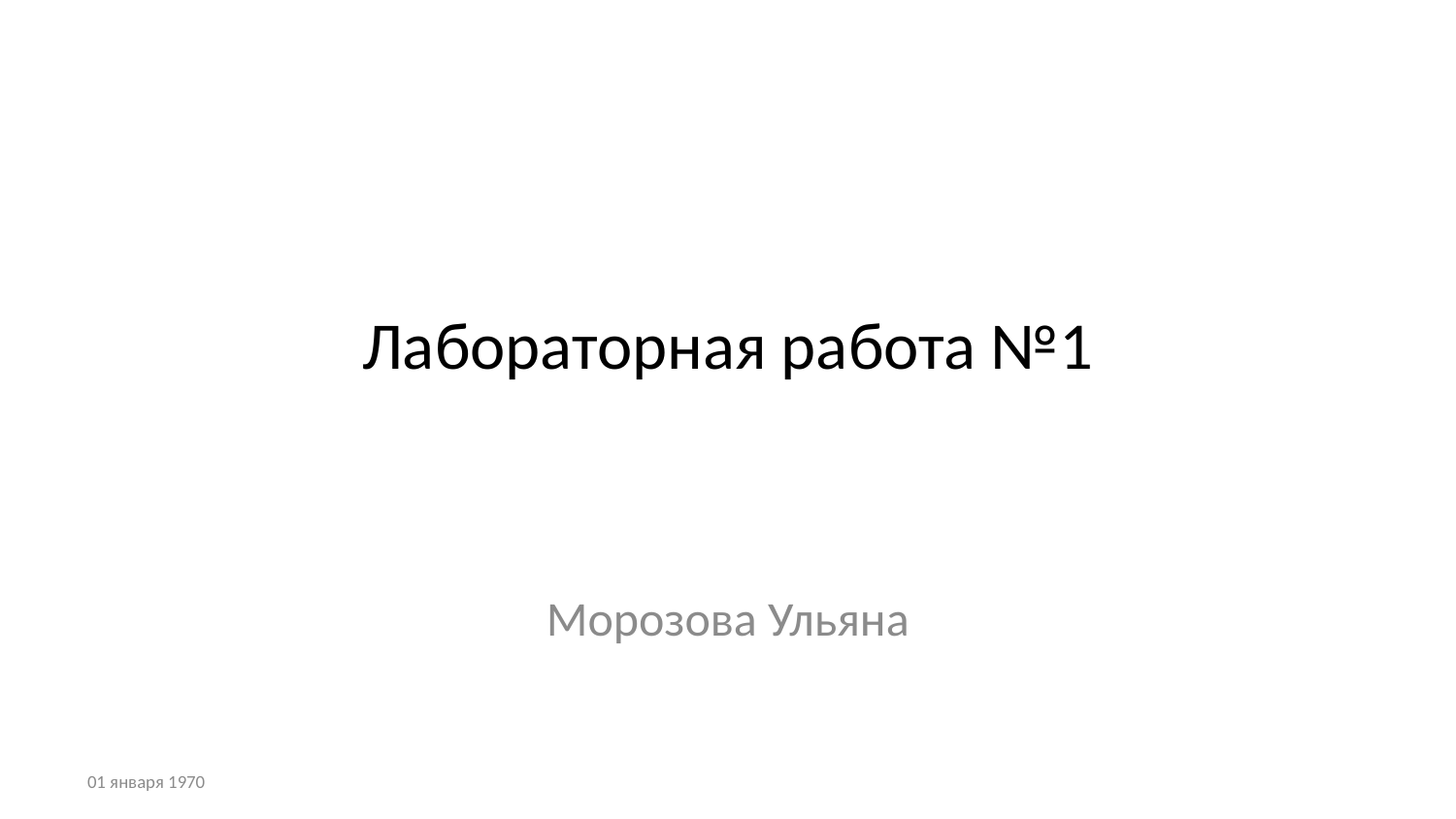

# Лабораторная работа №1
Морозова Ульяна
01 января 1970